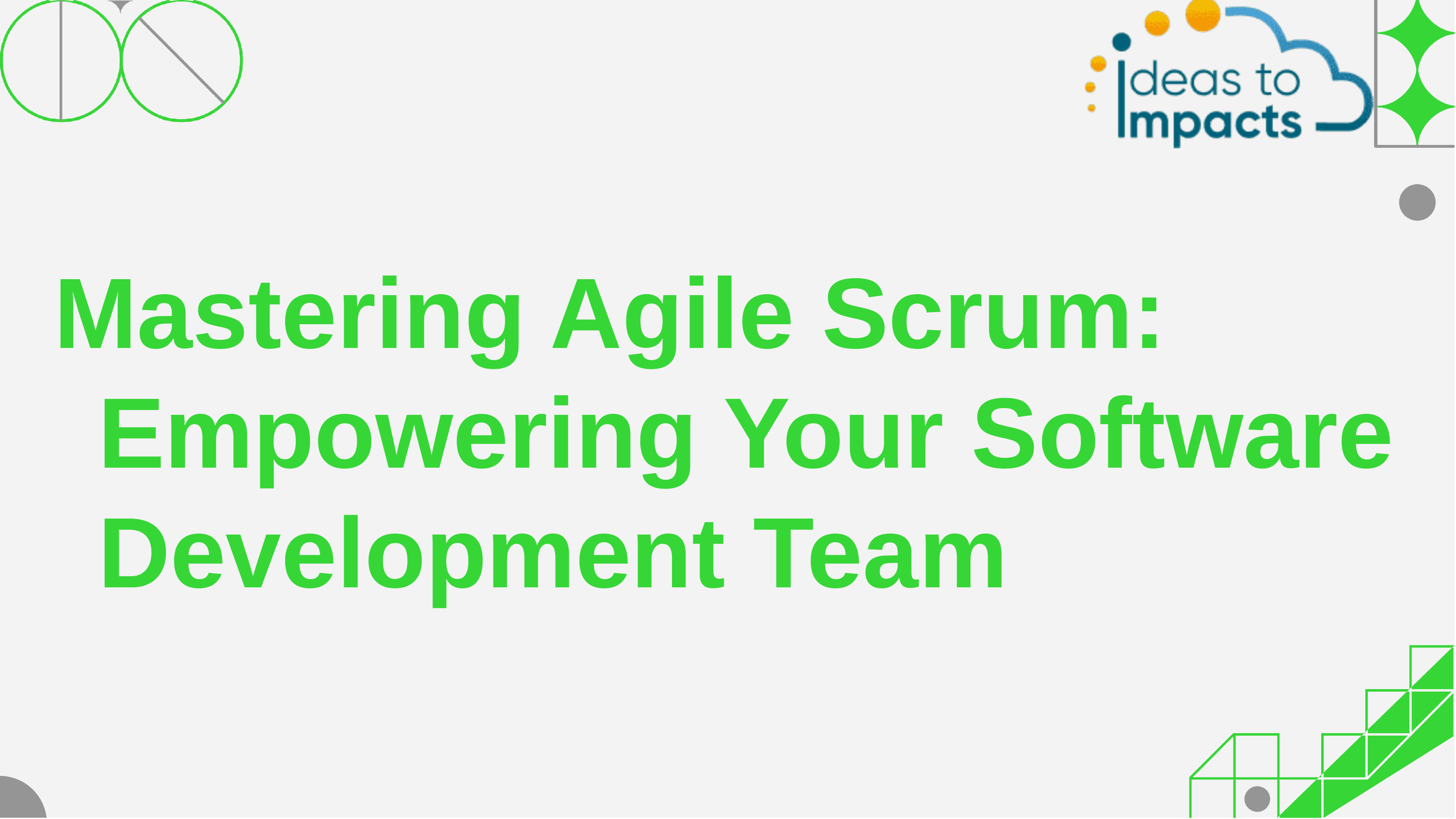

# Mastering Agile Scrum: Empowering Your Software Development Team